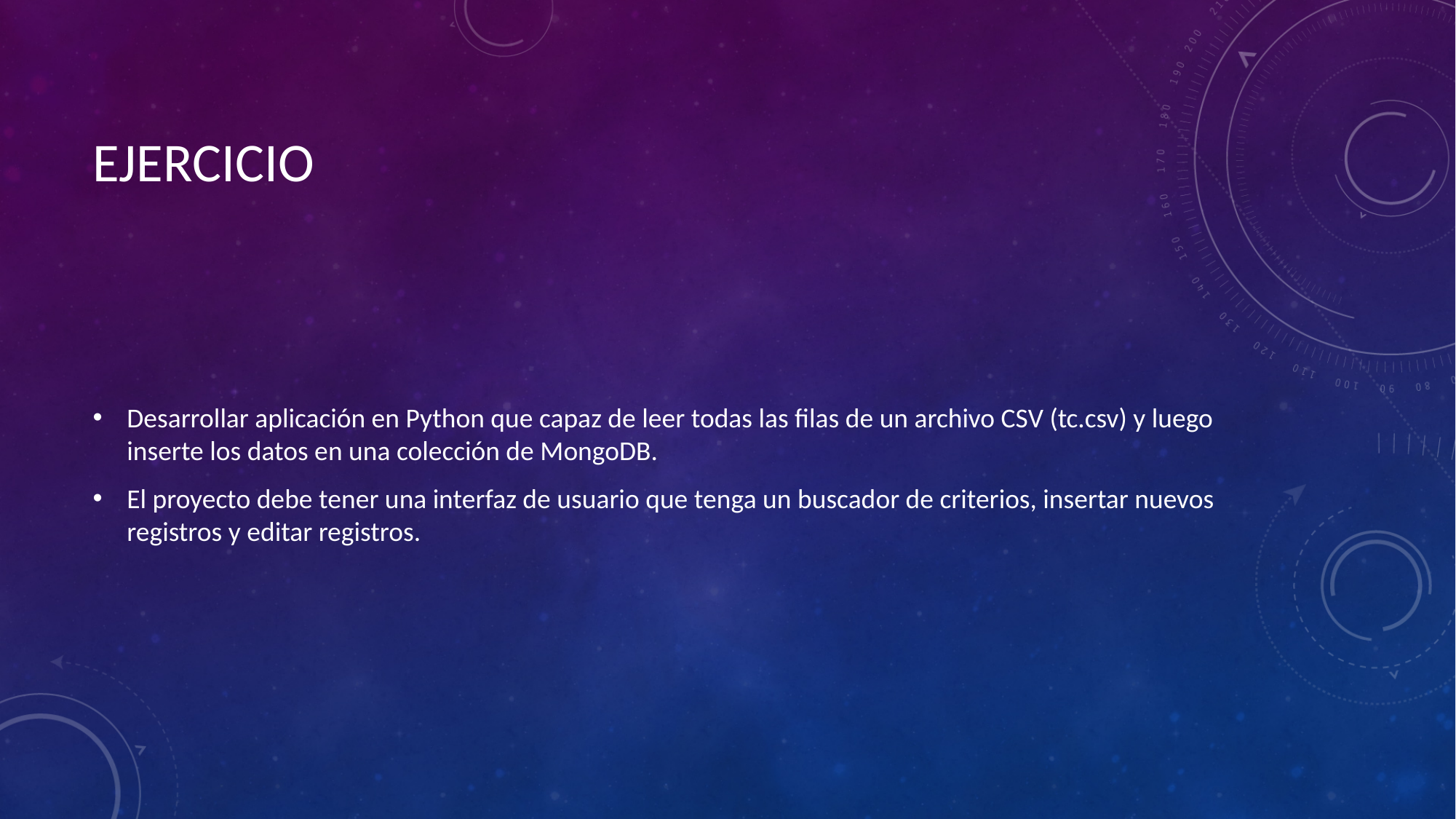

# Ejercicio
Desarrollar aplicación en Python que capaz de leer todas las filas de un archivo CSV (tc.csv) y luego inserte los datos en una colección de MongoDB.
El proyecto debe tener una interfaz de usuario que tenga un buscador de criterios, insertar nuevos registros y editar registros.